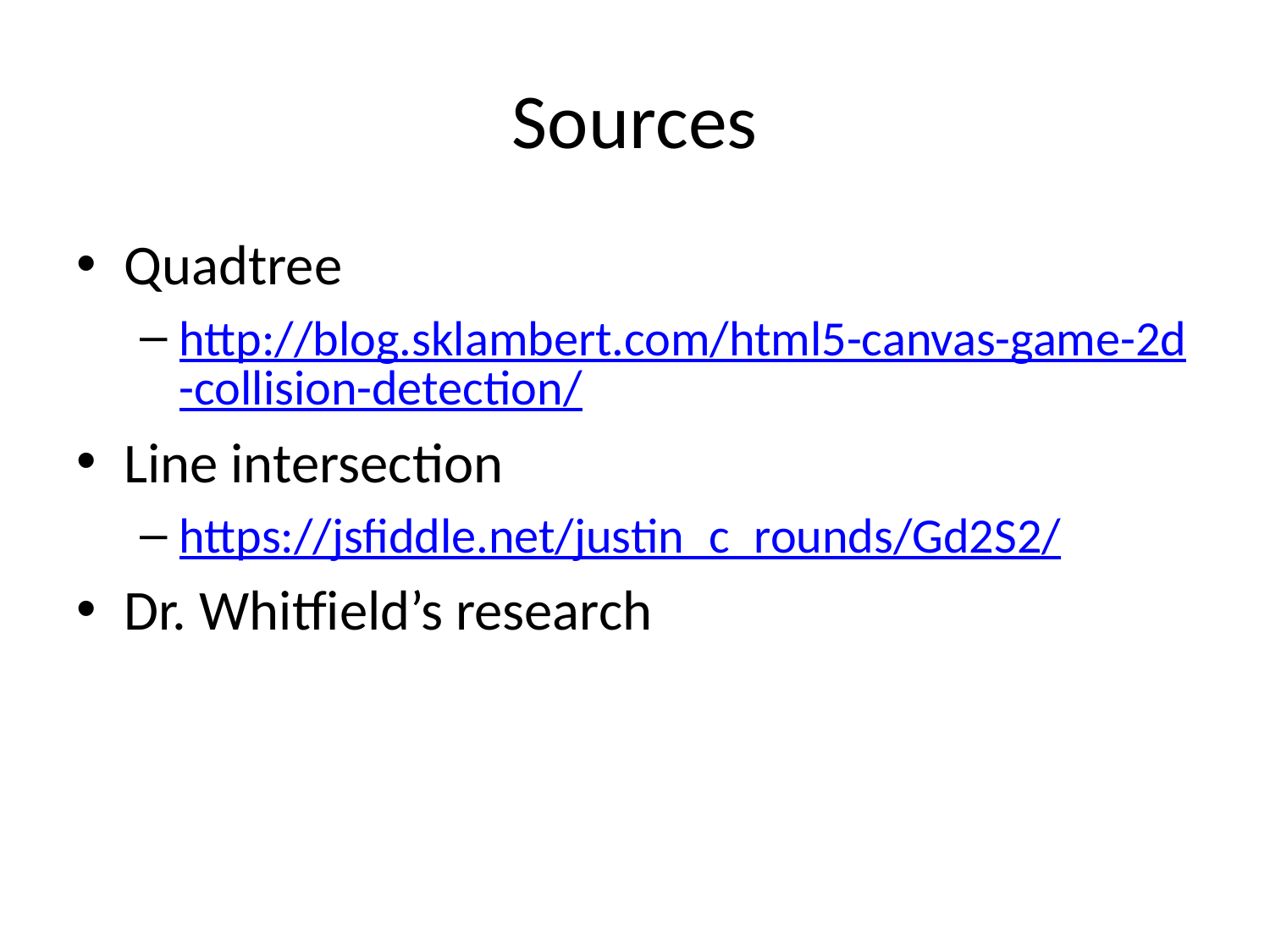

# Sources
Quadtree
http://blog.sklambert.com/html5-canvas-game-2d-collision-detection/
Line intersection
https://jsfiddle.net/justin_c_rounds/Gd2S2/
Dr. Whitfield’s research